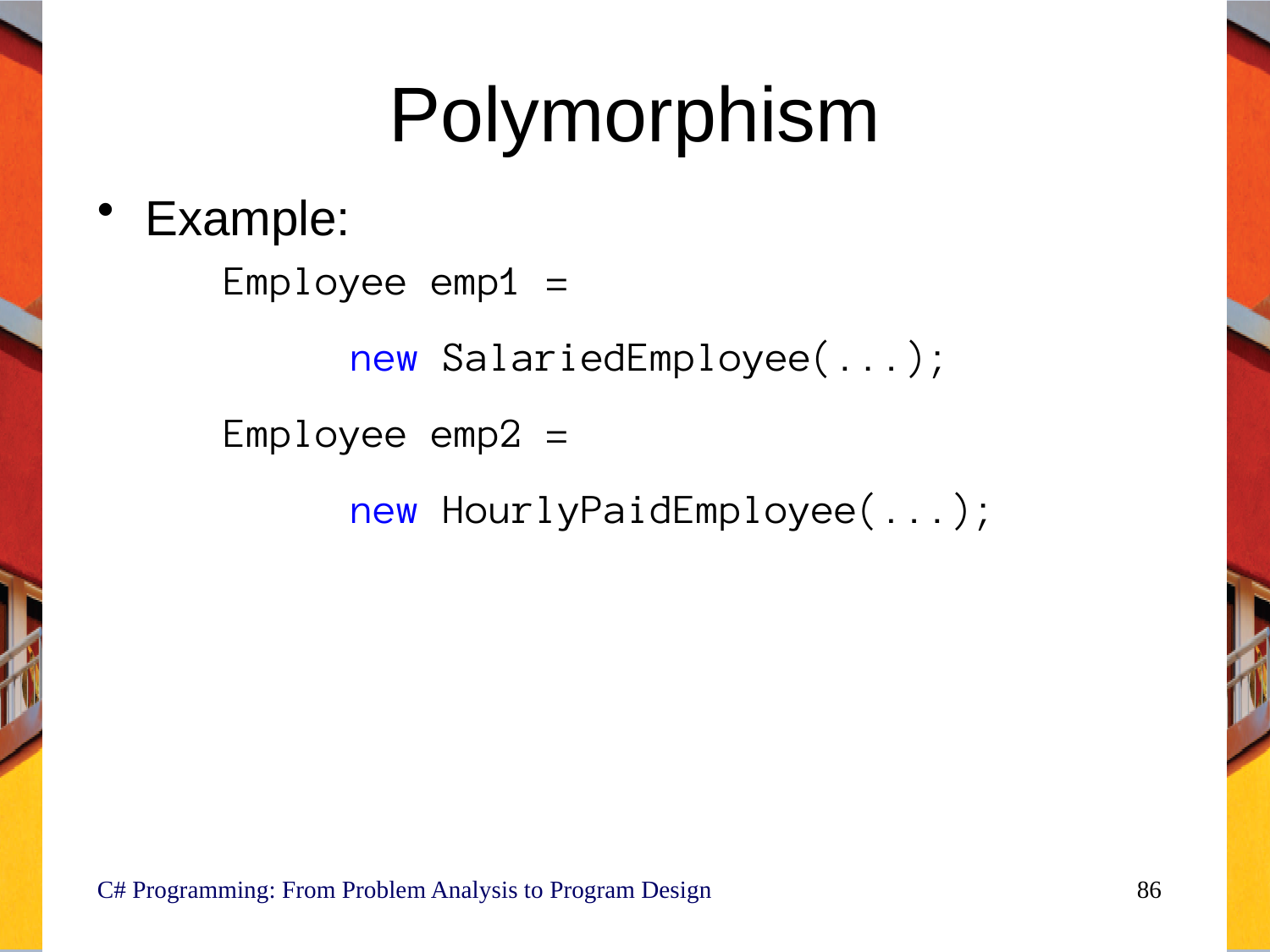

# Polymorphism
Example:
	Employee emp1 =
    		new SalariedEmployee(...);
    	Employee emp2 =
           new HourlyPaidEmployee(...);

C# Programming: From Problem Analysis to Program Design

86